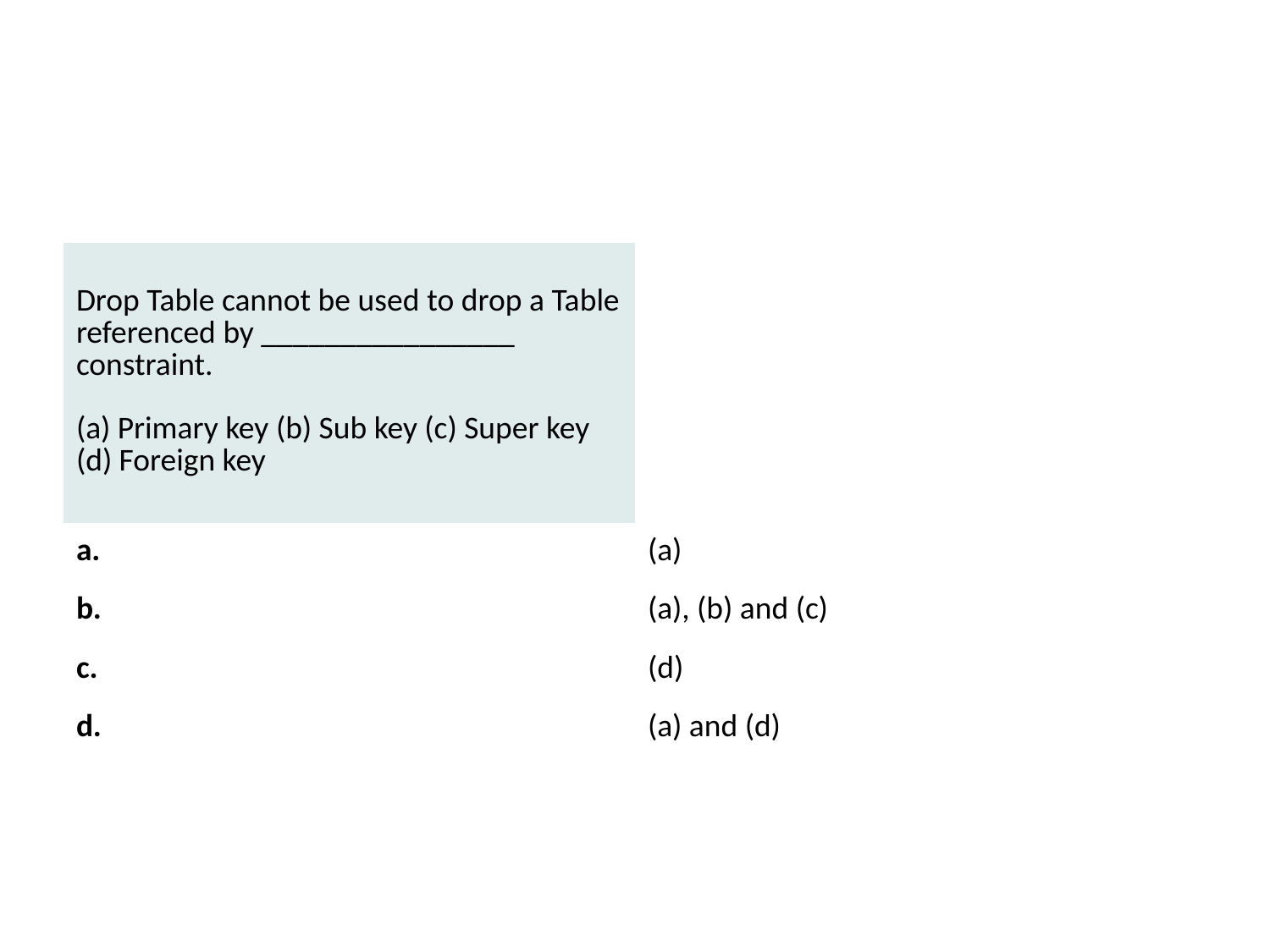

#
| Drop Table cannot be used to drop a Table referenced by \_\_\_\_\_\_\_\_\_\_\_\_\_\_\_\_ constraint. (a) Primary key (b) Sub key (c) Super key (d) Foreign key |  |
| --- | --- |
| a. | (a) |
| b. | (a), (b) and (c) |
| c. | (d) |
| d. | (a) and (d) |